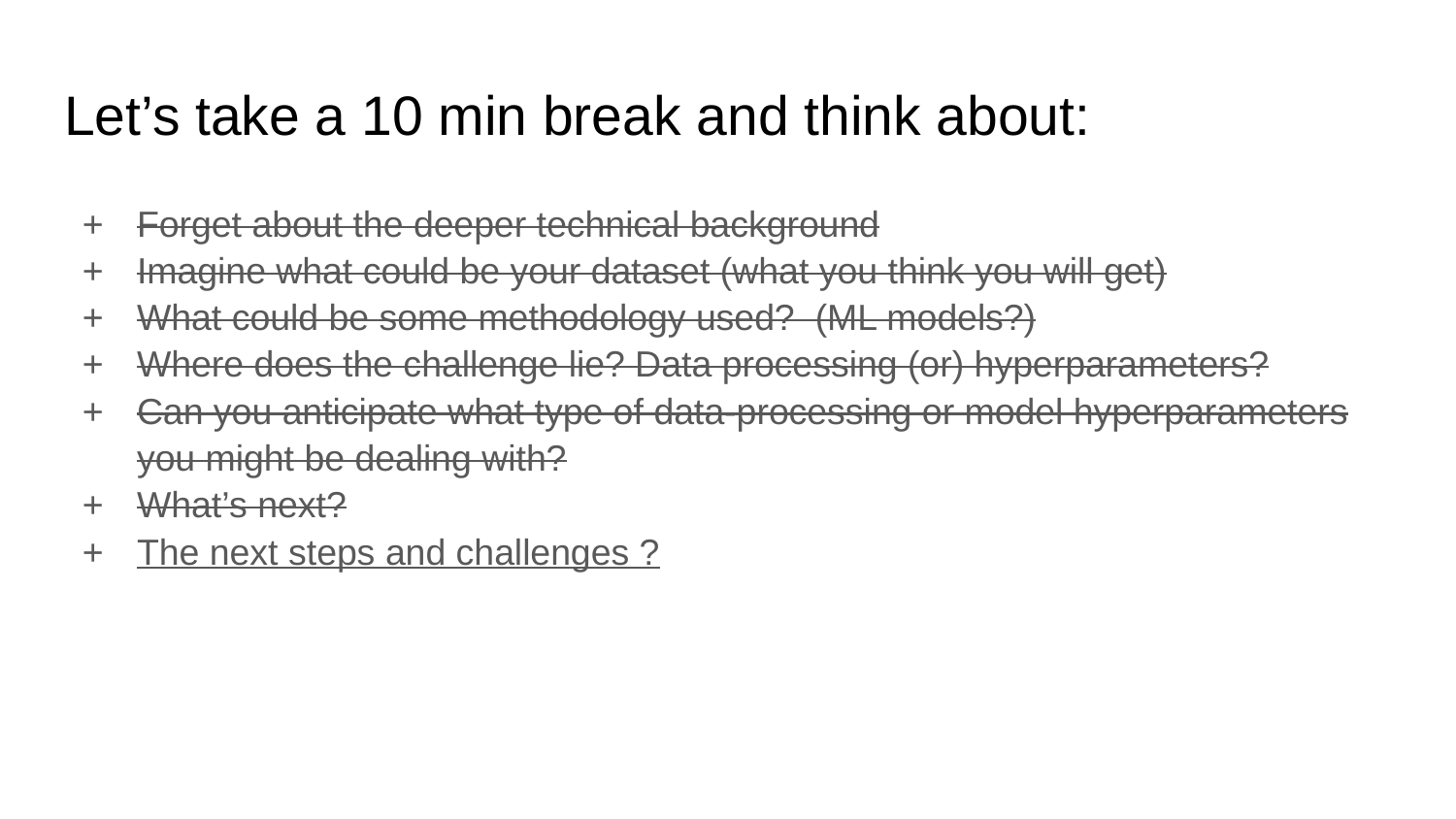

# Let’s take a 10 min break and think about:
Forget about the deeper technical background
Imagine what could be your dataset (what you think you will get)
What could be some methodology used?  (ML models?)
Where does the challenge lie? Data processing (or) hyperparameters?
Can you anticipate what type of data-processing or model hyperparameters you might be dealing with?
What’s next?
The next steps and challenges ?